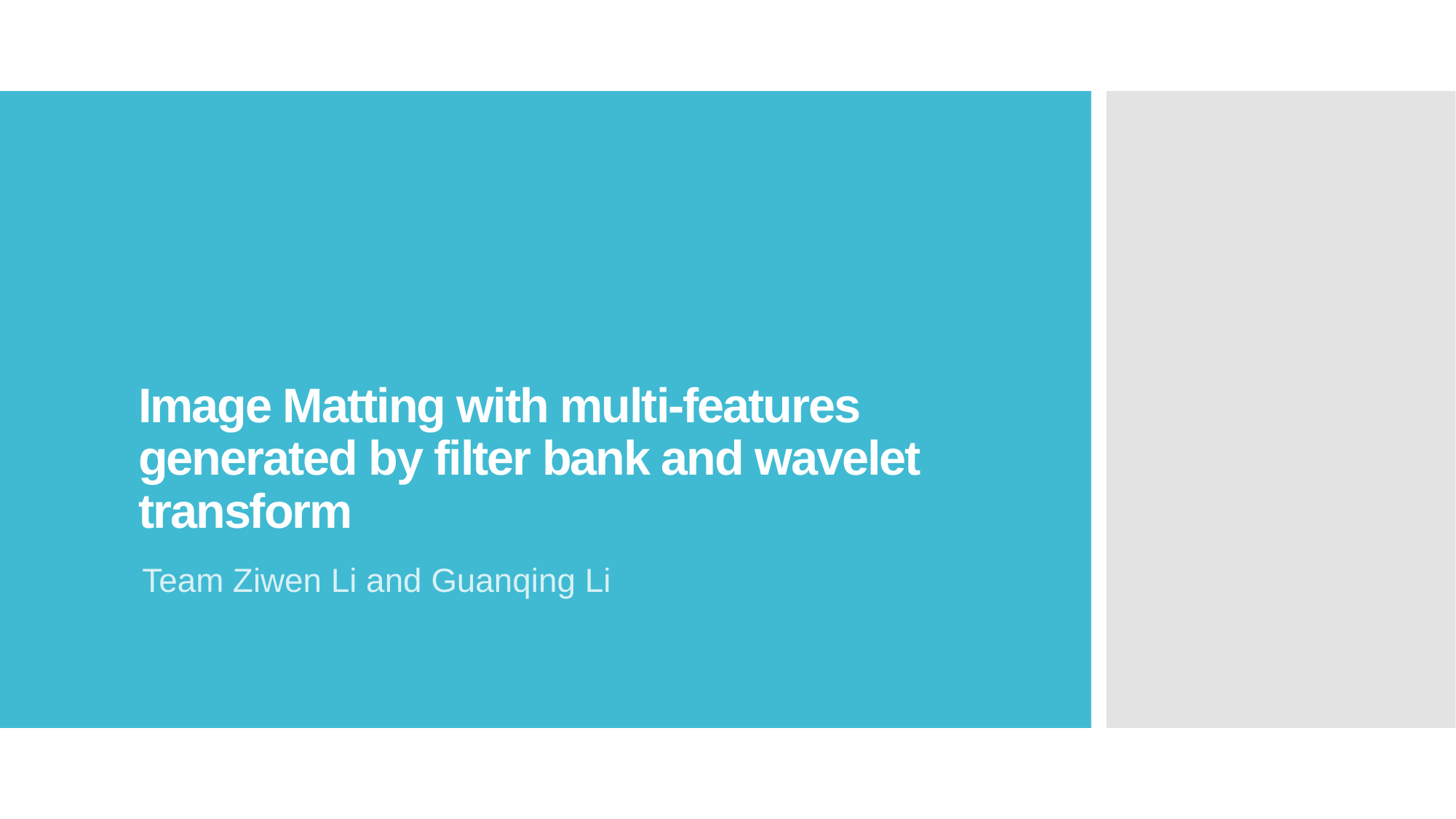

# Image Matting with multi-features generated by filter bank and wavelet transform
Team Ziwen Li and Guanqing Li